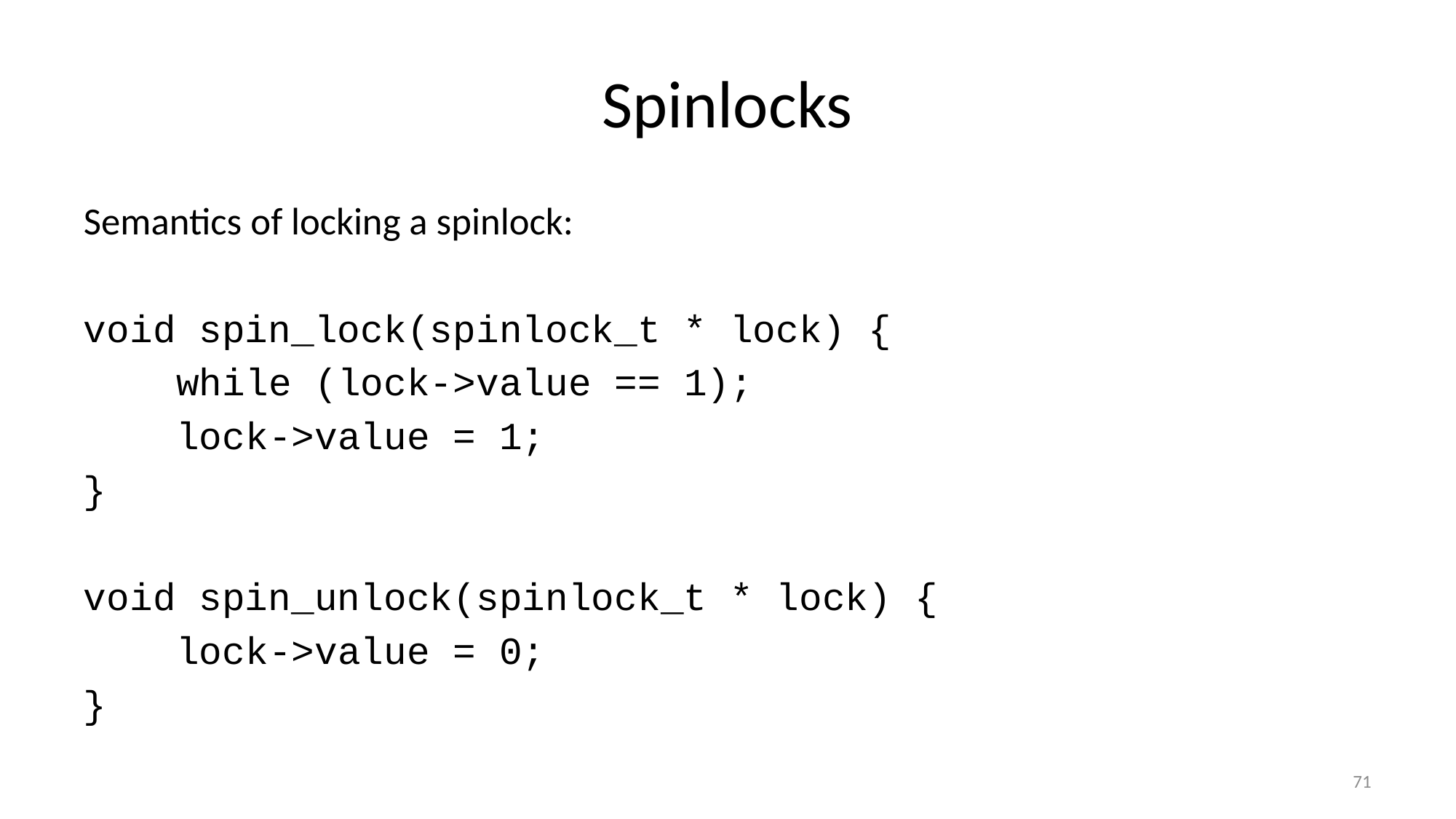

# Spinlocks
Semantics of locking a spinlock:

void spin_lock(spinlock_t * lock) {
    while (lock->value == 1);
    lock->value = 1;
}

void spin_unlock(spinlock_t * lock) {
    lock->value = 0;
}
71